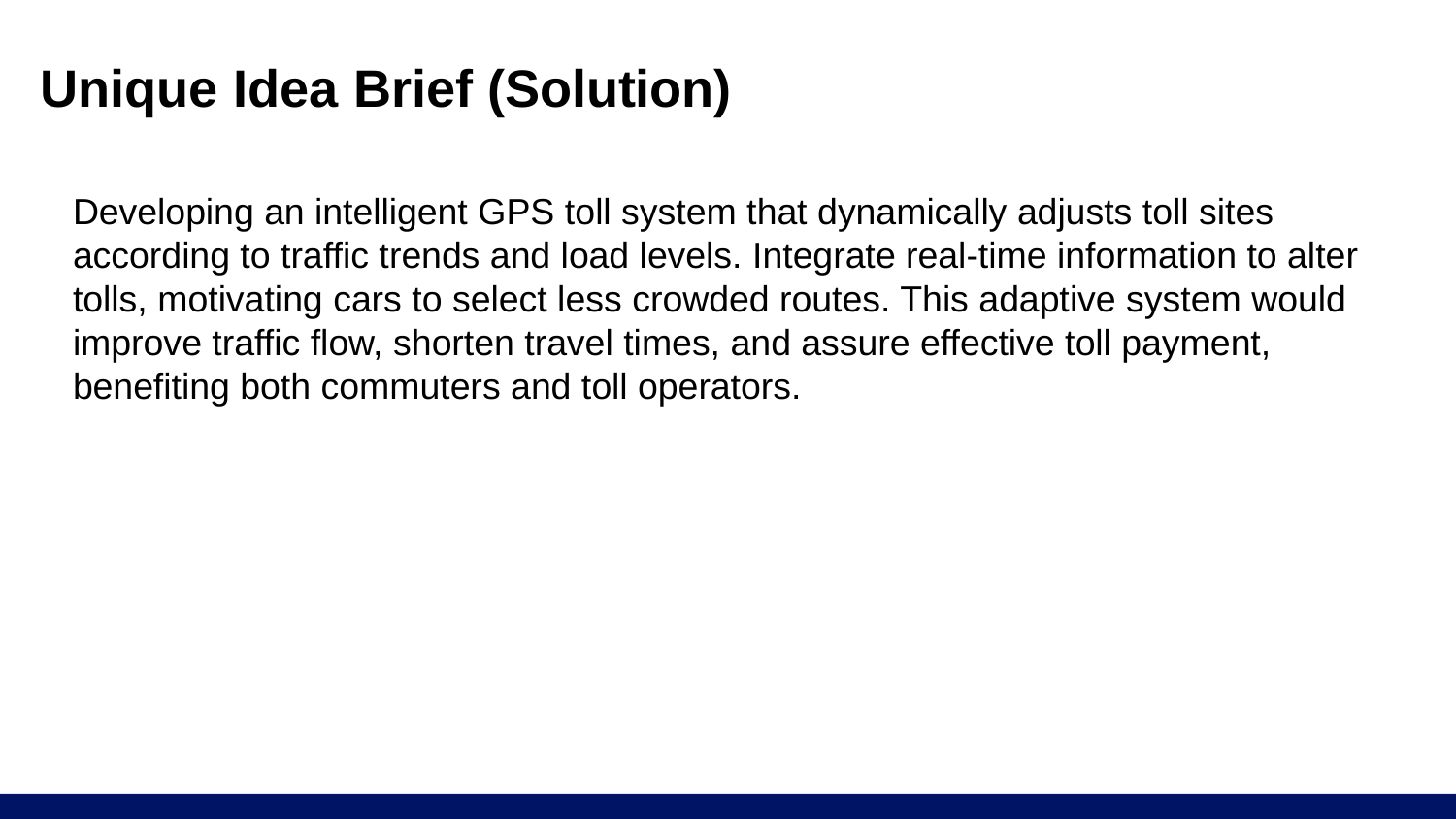

# Unique Idea Brief (Solution)
Developing an intelligent GPS toll system that dynamically adjusts toll sites according to traffic trends and load levels. Integrate real-time information to alter tolls, motivating cars to select less crowded routes. This adaptive system would improve traffic flow, shorten travel times, and assure effective toll payment, benefiting both commuters and toll operators.